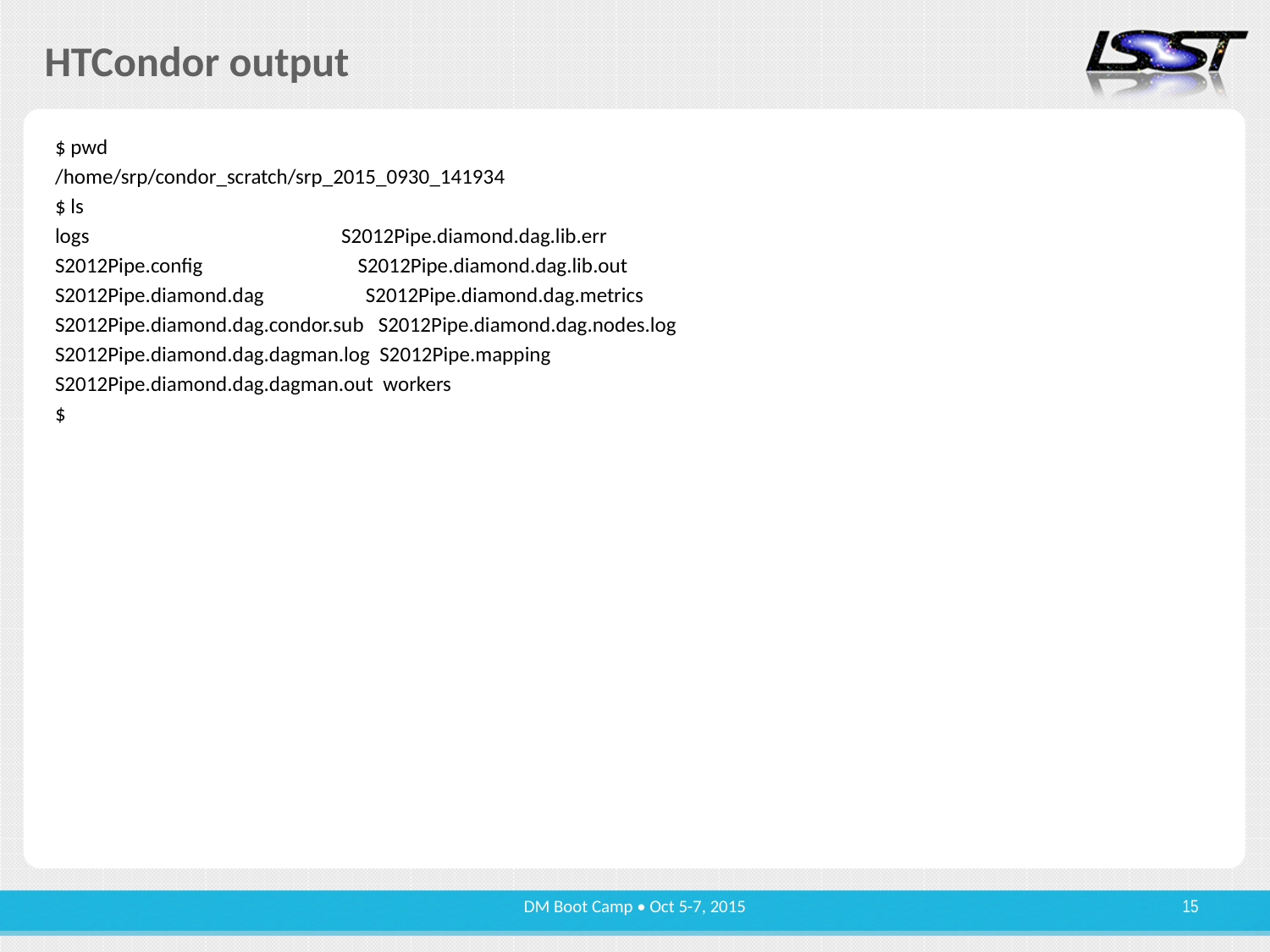

# HTCondor output
$ pwd
/home/srp/condor_scratch/srp_2015_0930_141934
$ ls
logs                                                    S2012Pipe.diamond.dag.lib.err
S2012Pipe.config                                S2012Pipe.diamond.dag.lib.out
S2012Pipe.diamond.dag                     S2012Pipe.diamond.dag.metrics
S2012Pipe.diamond.dag.condor.sub   S2012Pipe.diamond.dag.nodes.log
S2012Pipe.diamond.dag.dagman.log  S2012Pipe.mapping
S2012Pipe.diamond.dag.dagman.out  workers
$